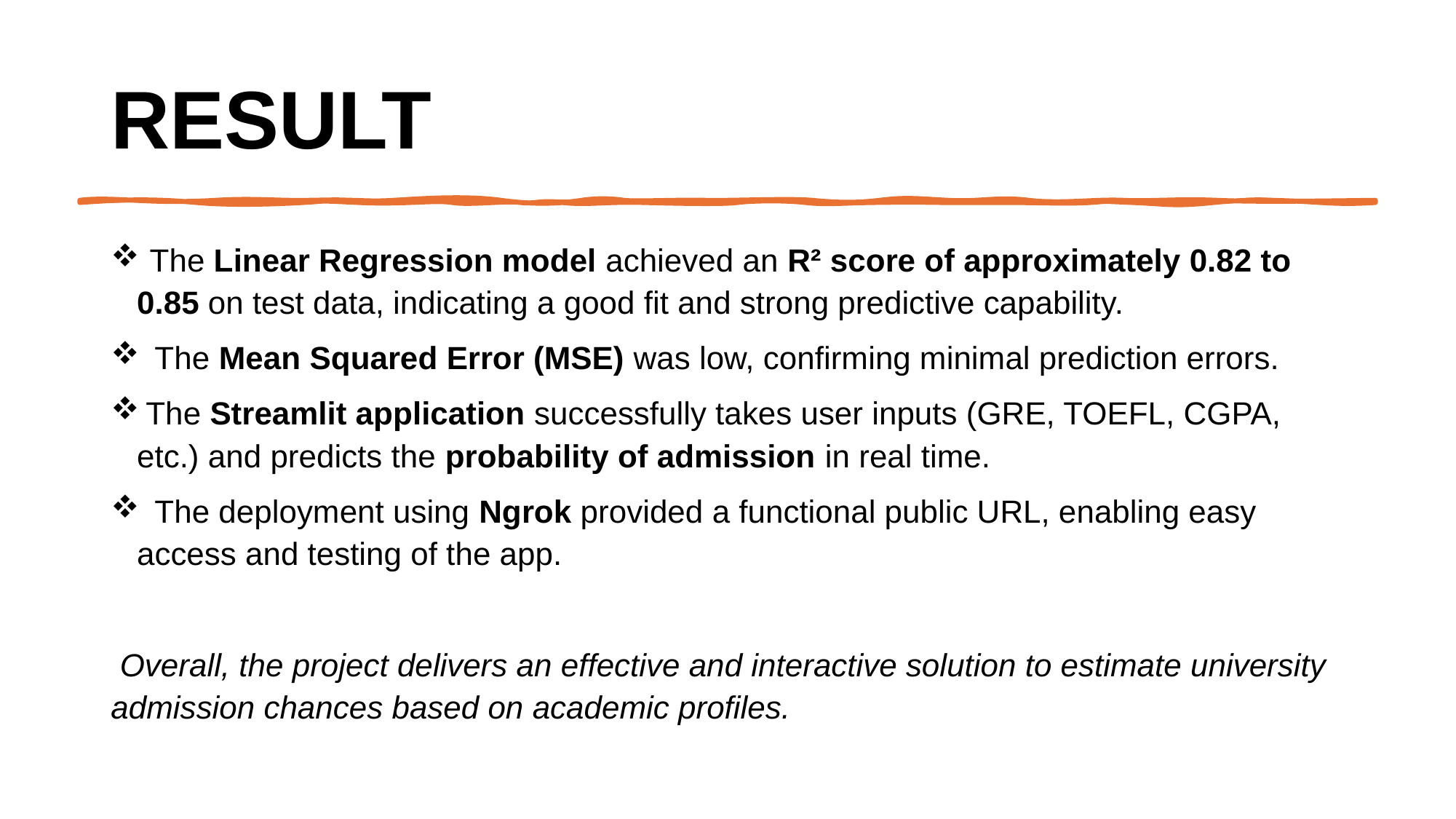

# Result

  The Linear Regression model achieved an R² score of approximately 0.82 to 0.85 on test data, indicating a good fit and strong predictive capability.
  The Mean Squared Error (MSE) was low, confirming minimal prediction errors.
 The Streamlit application successfully takes user inputs (GRE, TOEFL, CGPA, etc.) and predicts the probability of admission in real time.
  The deployment using Ngrok provided a functional public URL, enabling easy access and testing of the app.

 Overall, the project delivers an effective and interactive solution to estimate university admission chances based on academic profiles.